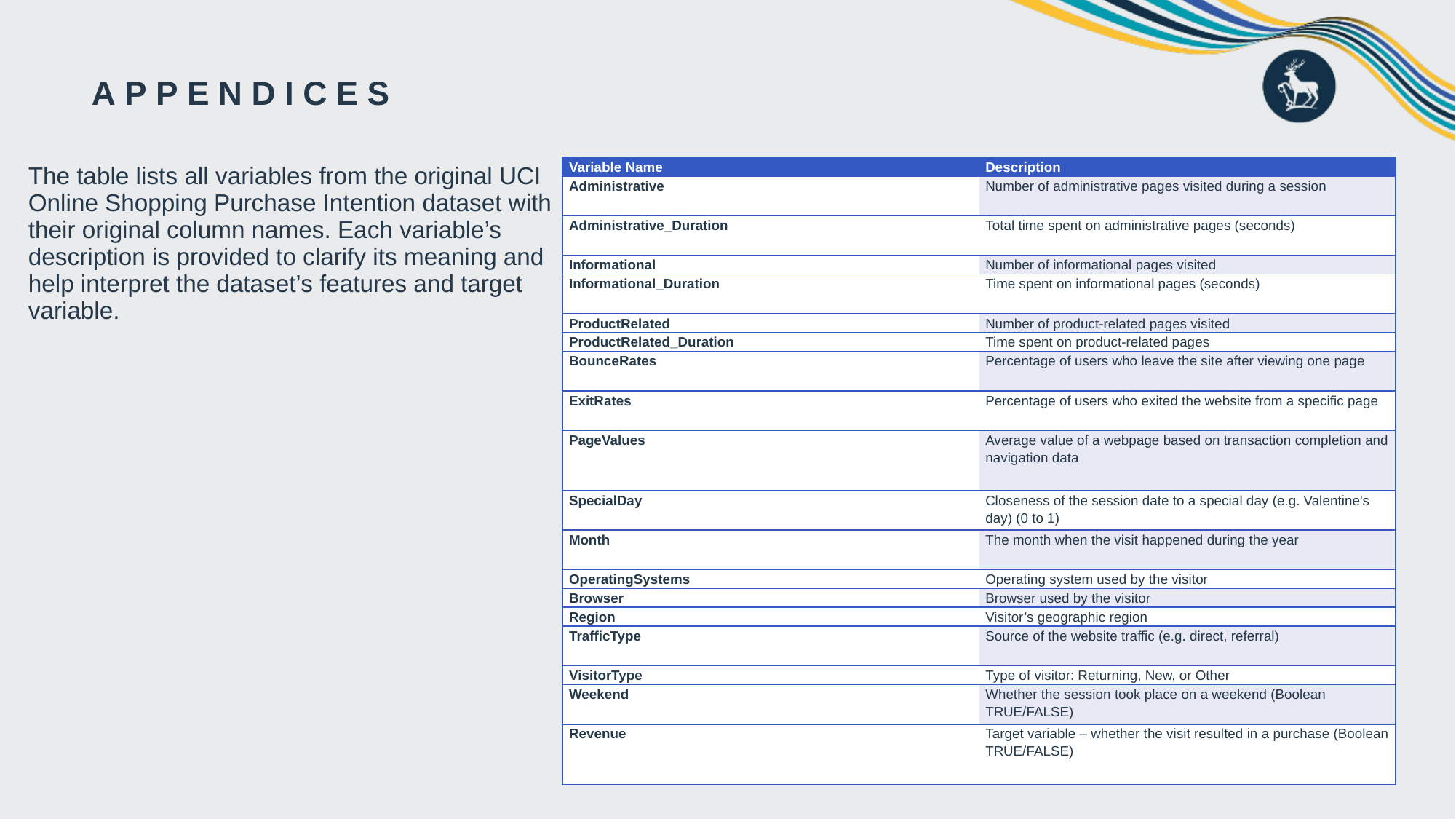

# APPENDICES
The table lists all variables from the original UCI Online Shopping Purchase Intention dataset with their original column names. Each variable’s description is provided to clarify its meaning and help interpret the dataset’s features and target variable.

| Variable Name | Description |
| --- | --- |
| Administrative | Number of administrative pages visited during a session |
| Administrative\_Duration | Total time spent on administrative pages (seconds) |
| Informational | Number of informational pages visited |
| Informational\_Duration | Time spent on informational pages (seconds) |
| ProductRelated | Number of product-related pages visited |
| ProductRelated\_Duration | Time spent on product-related pages |
| BounceRates | Percentage of users who leave the site after viewing one page |
| ExitRates | Percentage of users who exited the website from a specific page |
| PageValues | Average value of a webpage based on transaction completion and navigation data |
| SpecialDay | Closeness of the session date to a special day (e.g. Valentine's day) (0 to 1) |
| Month | The month when the visit happened during the year |
| OperatingSystems | Operating system used by the visitor |
| Browser | Browser used by the visitor |
| Region | Visitor’s geographic region |
| TrafficType | Source of the website traffic (e.g. direct, referral) |
| VisitorType | Type of visitor: Returning, New, or Other |
| Weekend | Whether the session took place on a weekend (Boolean TRUE/FALSE) |
| Revenue | Target variable – whether the visit resulted in a purchase (Boolean TRUE/FALSE) |